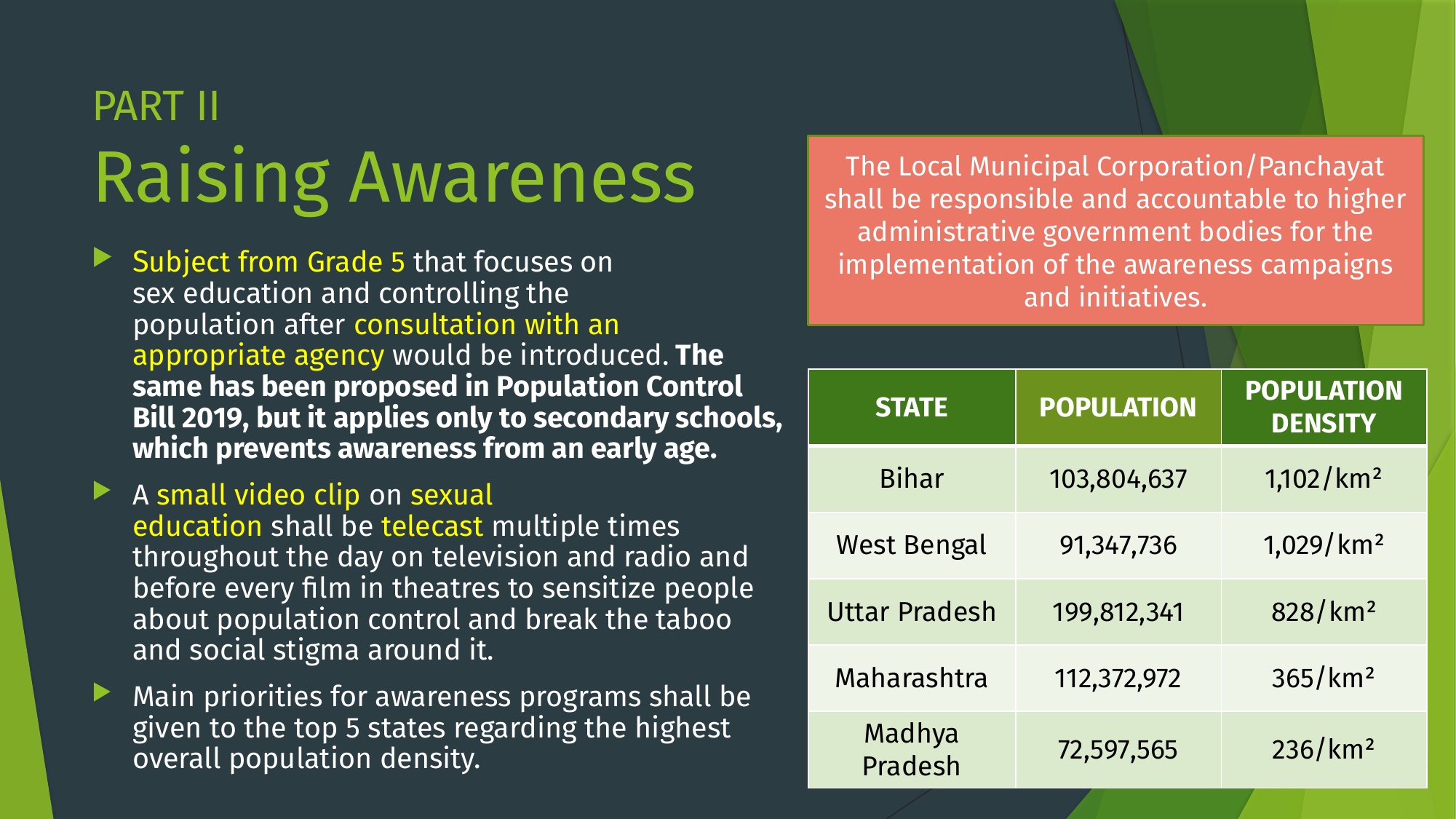

# PART II Raising Awareness

The Local Municipal Corporation/Panchayat shall be responsible and accountable to higher administrative government bodies for the implementation of the awareness campaigns and initiatives.
Subject from Grade 5 that focuses on sex education and controlling the population after consultation with an appropriate agency would be introduced. The same has been proposed in Population Control Bill 2019, but it applies only to secondary schools, which prevents awareness from an early age.
A small video clip on sexual education shall be telecast multiple times throughout the day on television and radio and before every film in theatres to sensitize people about population control and break the taboo and social stigma around it.
Main priorities for awareness programs shall be given to the top 5 states regarding the highest overall population density.

| STATE | POPULATION | POPULATION DENSITY |
| --- | --- | --- |
| Bihar | 103,804,637 | 1,102/km² |
| West Bengal | 91,347,736 | 1,029/km² |
| Uttar Pradesh | 199,812,341 | 828/km² |
| Maharashtra | 112,372,972 | 365/km² |
| Madhya Pradesh | 72,597,565 | 236/km² |